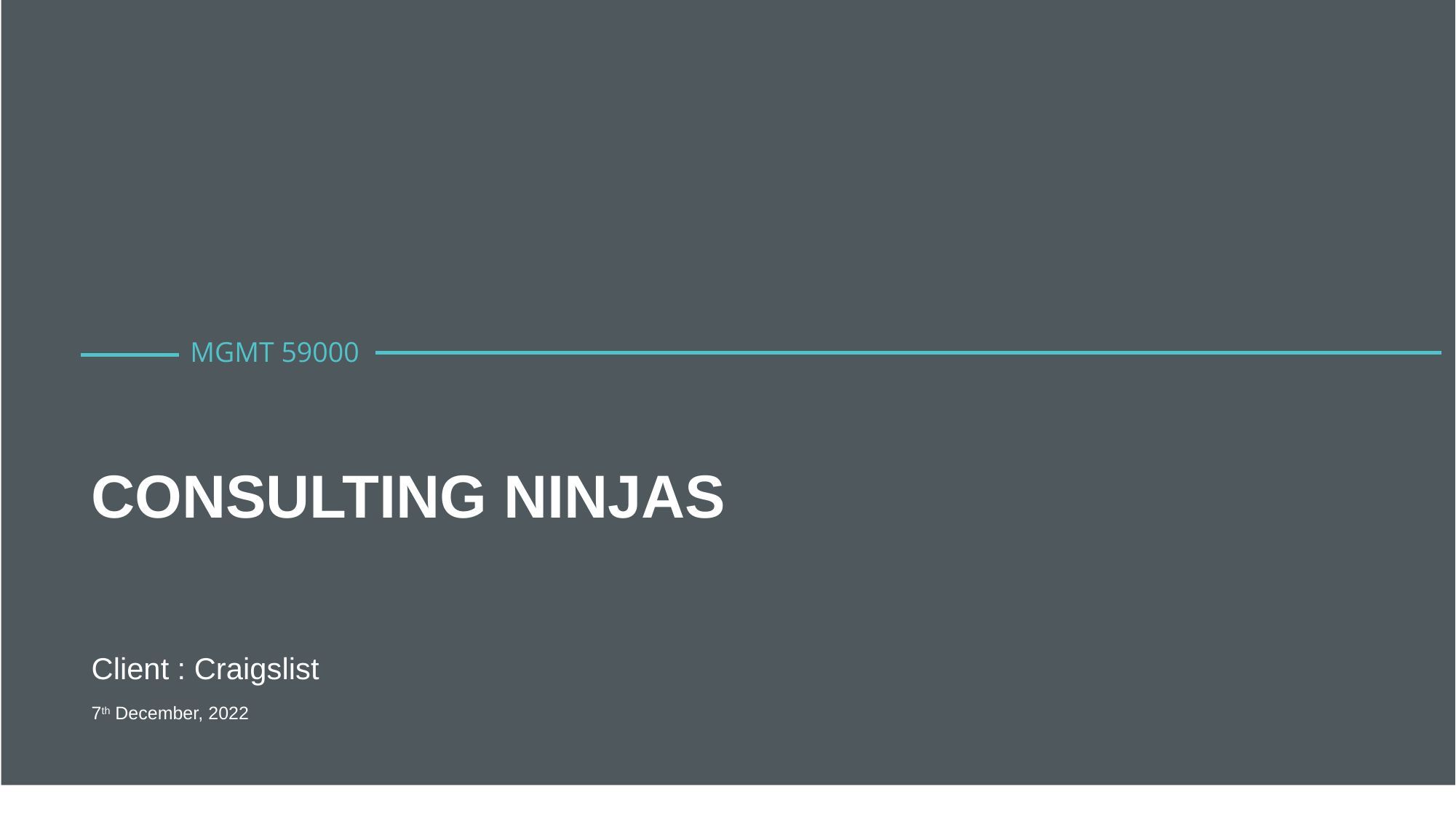

MGMT 59000
# CONSULTING NINJAS
Client : Craigslist
7th December, 2022